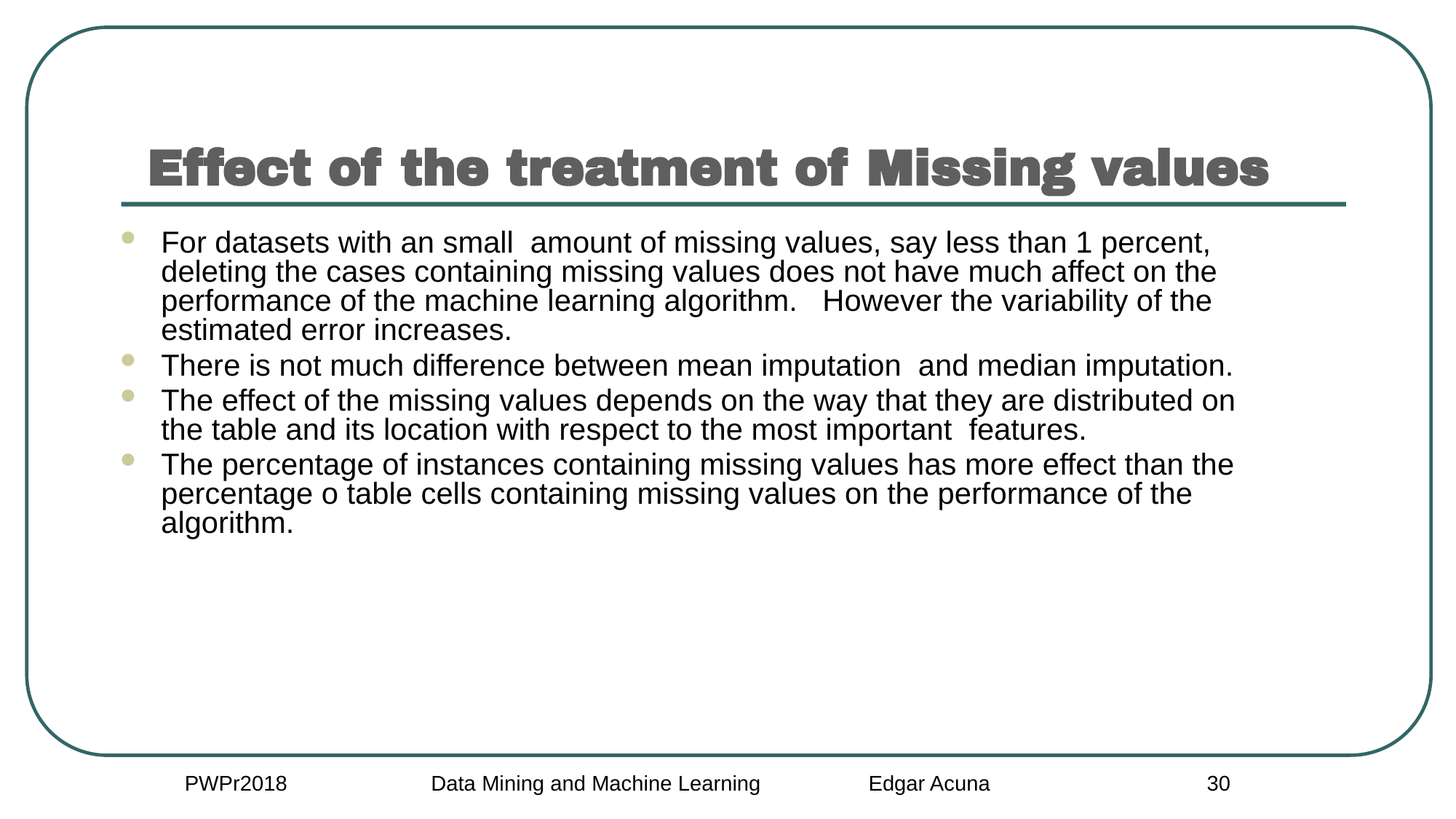

# Effect of the treatment of Missing values

For datasets with an small  amount of missing values, say less than 1 percent, deleting the cases containing missing values does not have much affect on the performance of the machine learning algorithm.   However the variability of the estimated error increases.
There is not much difference between mean imputation  and median imputation.
The effect of the missing values depends on the way that they are distributed on the table and its location with respect to the most important  features.
The percentage of instances containing missing values has more effect than the percentage o table cells containing missing values on the performance of the algorithm.
PWPr2018                        Data Mining and Machine Learning                  Edgar Acuna
30